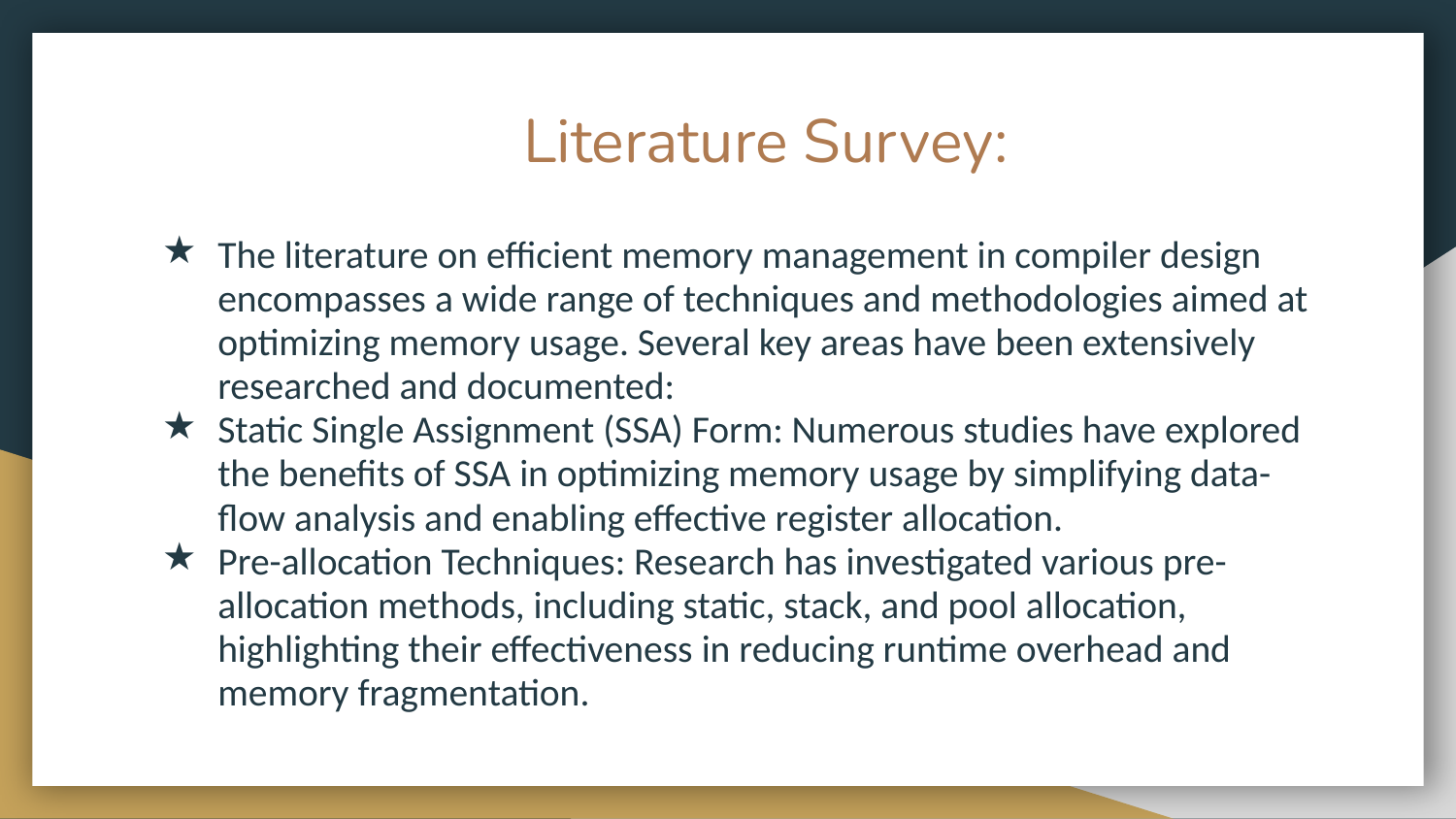

# Literature Survey:
The literature on efficient memory management in compiler design encompasses a wide range of techniques and methodologies aimed at optimizing memory usage. Several key areas have been extensively researched and documented:
Static Single Assignment (SSA) Form: Numerous studies have explored the benefits of SSA in optimizing memory usage by simplifying data-flow analysis and enabling effective register allocation.
Pre-allocation Techniques: Research has investigated various pre-allocation methods, including static, stack, and pool allocation, highlighting their effectiveness in reducing runtime overhead and memory fragmentation.